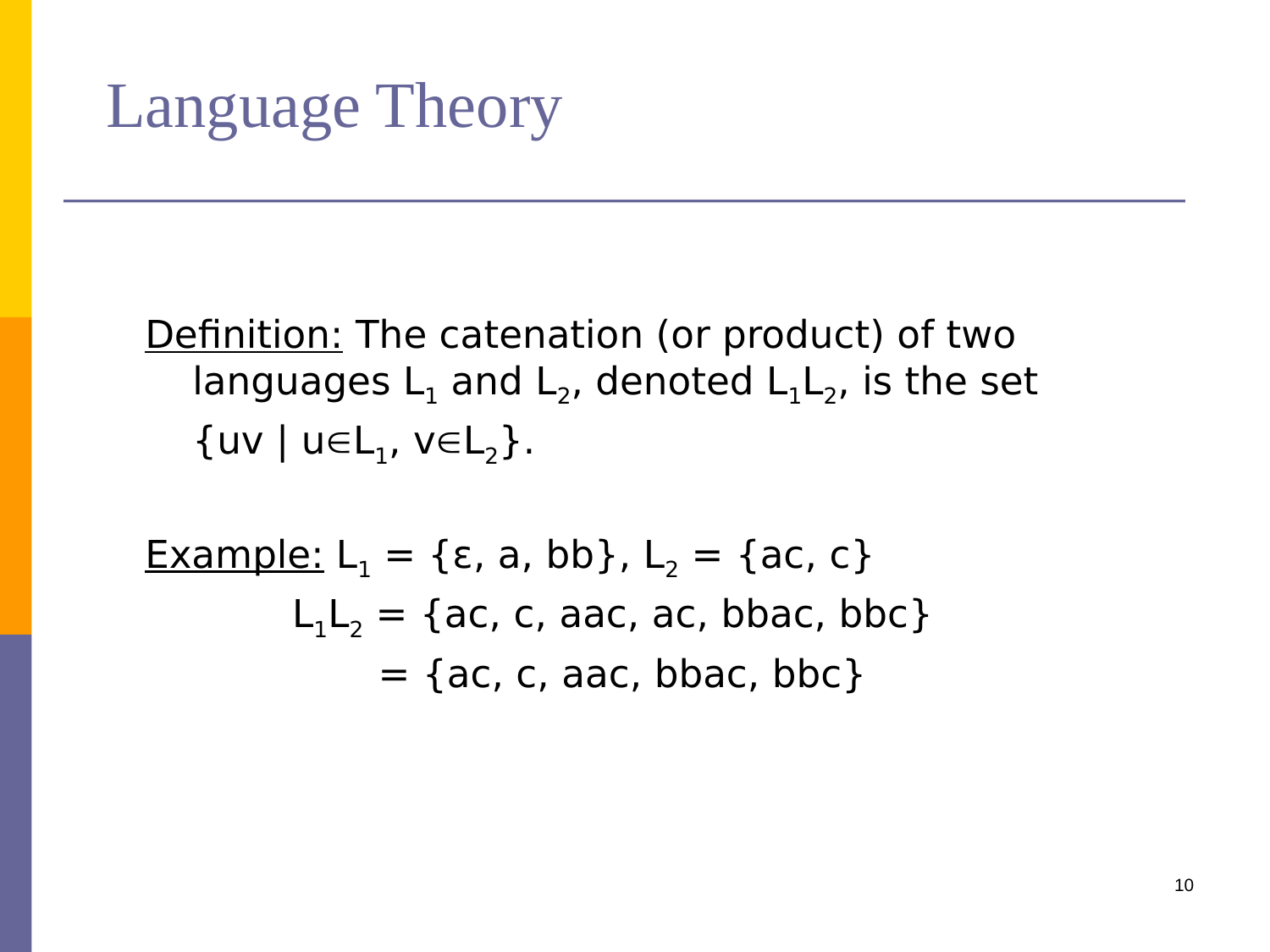

# Language Theory
Definition: The catenation (or product) of two languages L1 and L2, denoted L1L2, is the set
	{uv | u∈L1, v∈L2}.

Example: L1 = {ε, a, bb}, L2 = {ac, c}
            L1L2 = {ac, c, aac, ac, bbac, bbc}
                   = {ac, c, aac, bbac, bbc}
10